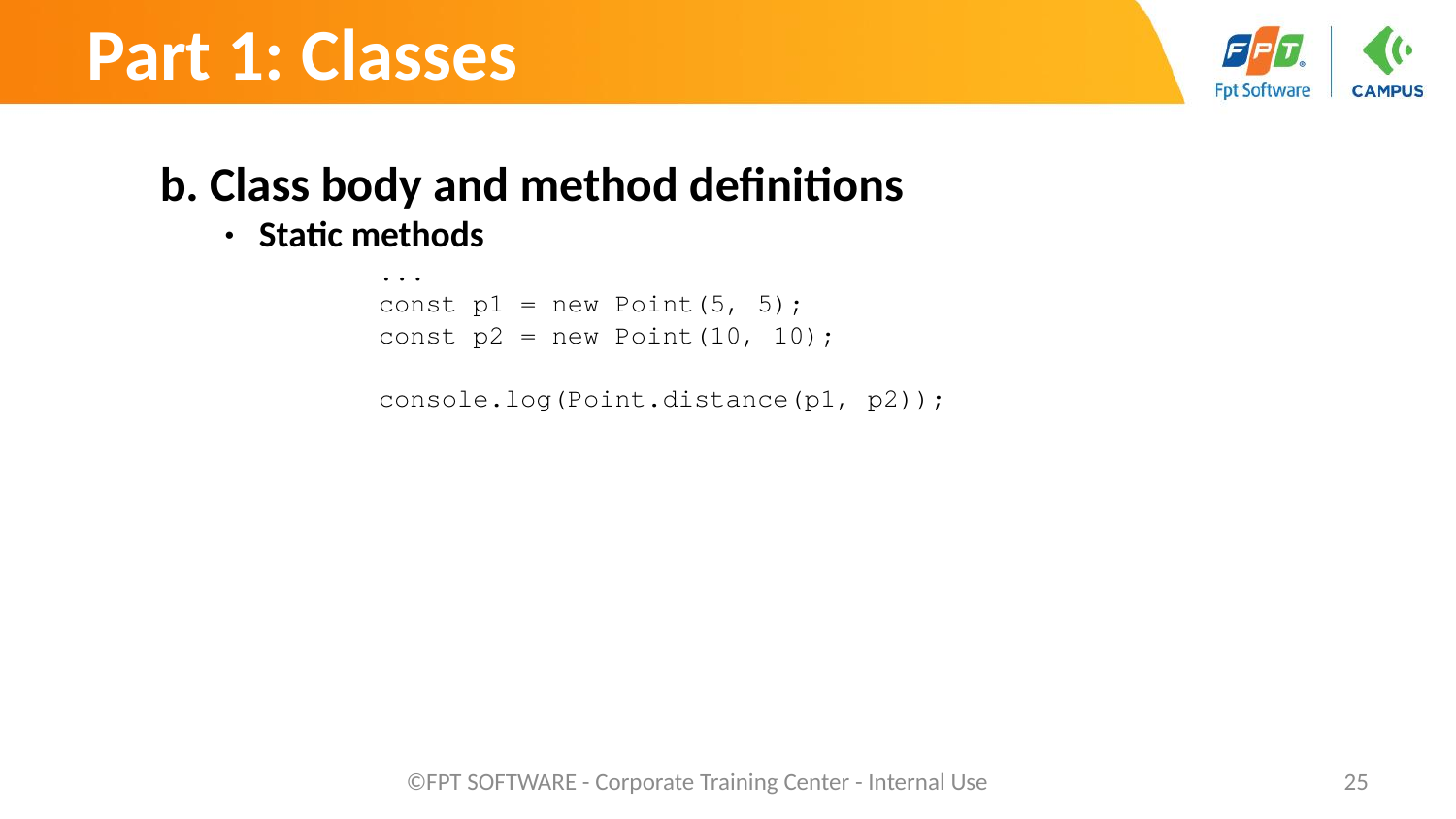

Part 1: Classes
b. Class body and method definitions
Static methods
		...
		const p1 = new Point(5, 5);
		const p2 = new Point(10, 10);

		console.log(Point.distance(p1, p2));
©FPT SOFTWARE - Corporate Training Center - Internal Use
25